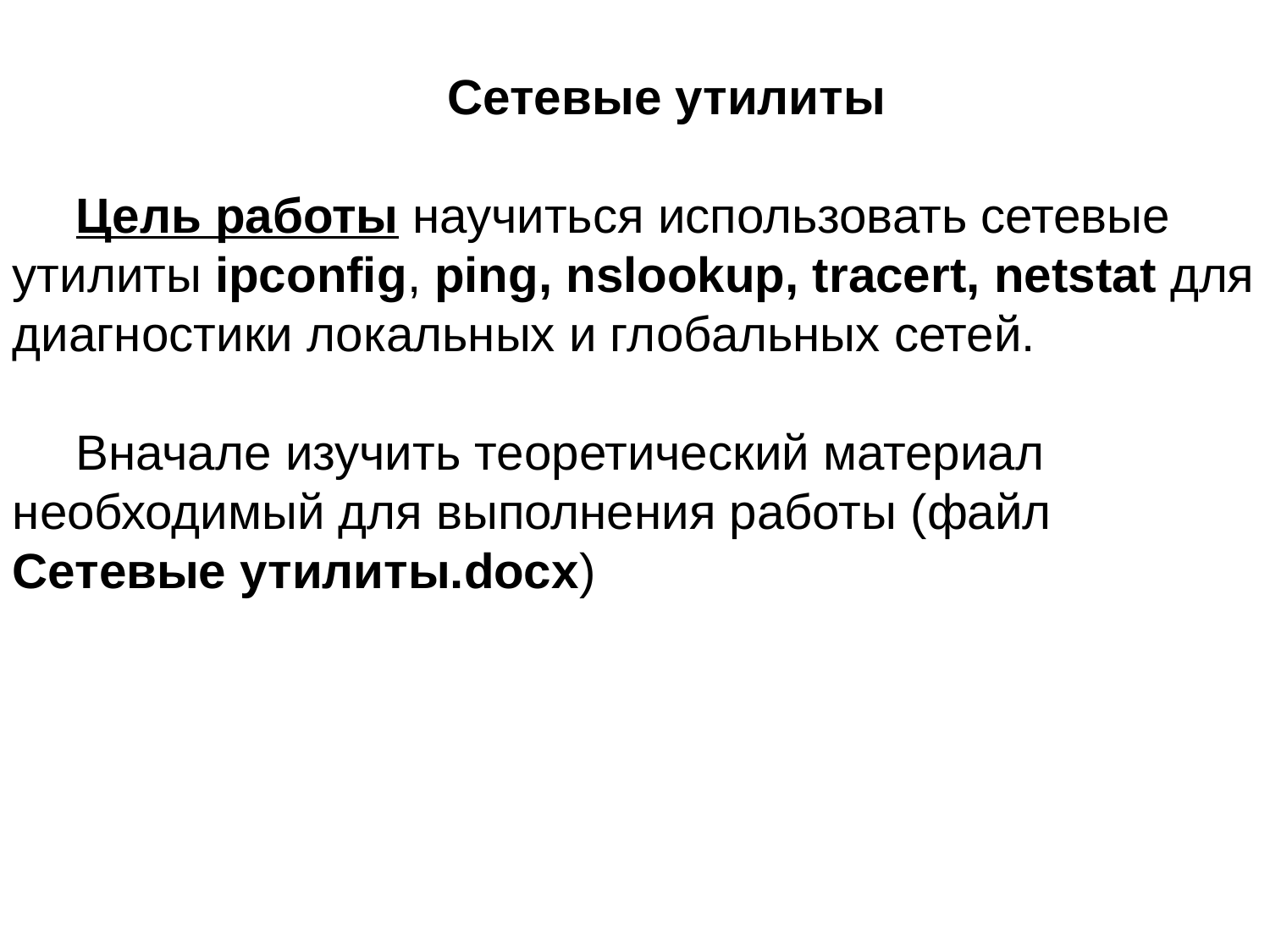

Сетевые утилиты

Цель работы научиться использовать сетевые утилиты ipconfig, ping, nslookup, tracert, netstat для диагностики локальных и глобальных сетей.

Вначале изучить теоретический материал необходимый для выполнения работы (файл Сетевые утилиты.docx)